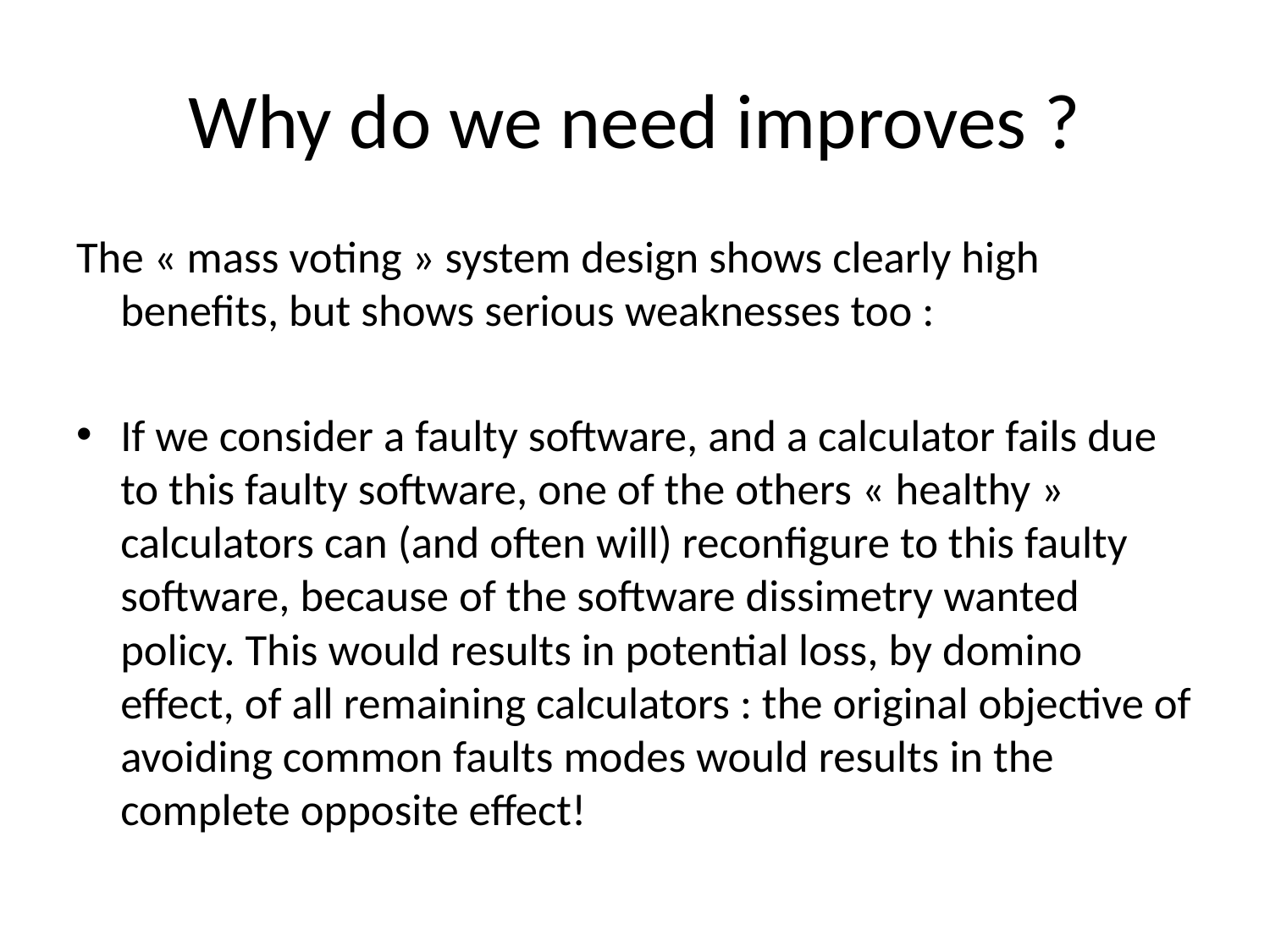

# Why do we need improves ?
The « mass voting » system design shows clearly high benefits, but shows serious weaknesses too :

If we consider a faulty software, and a calculator fails due to this faulty software, one of the others « healthy » calculators can (and often will) reconfigure to this faulty software, because of the software dissimetry wanted policy. This would results in potential loss, by domino effect, of all remaining calculators : the original objective of avoiding common faults modes would results in the complete opposite effect!